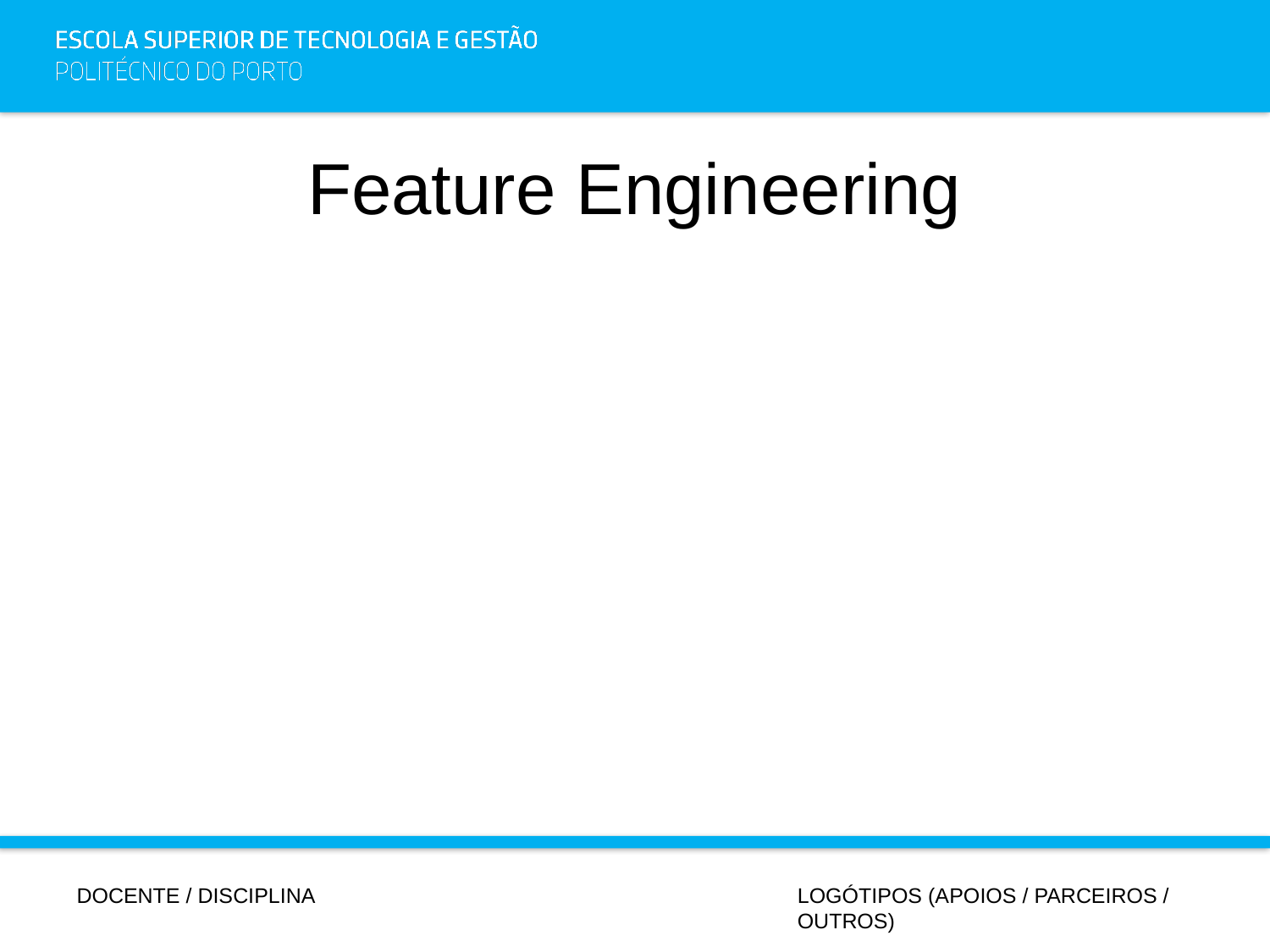

# Feature Engineering

DOCENTE / DISCIPLINA
LOGÓTIPOS (APOIOS / PARCEIROS / OUTROS)